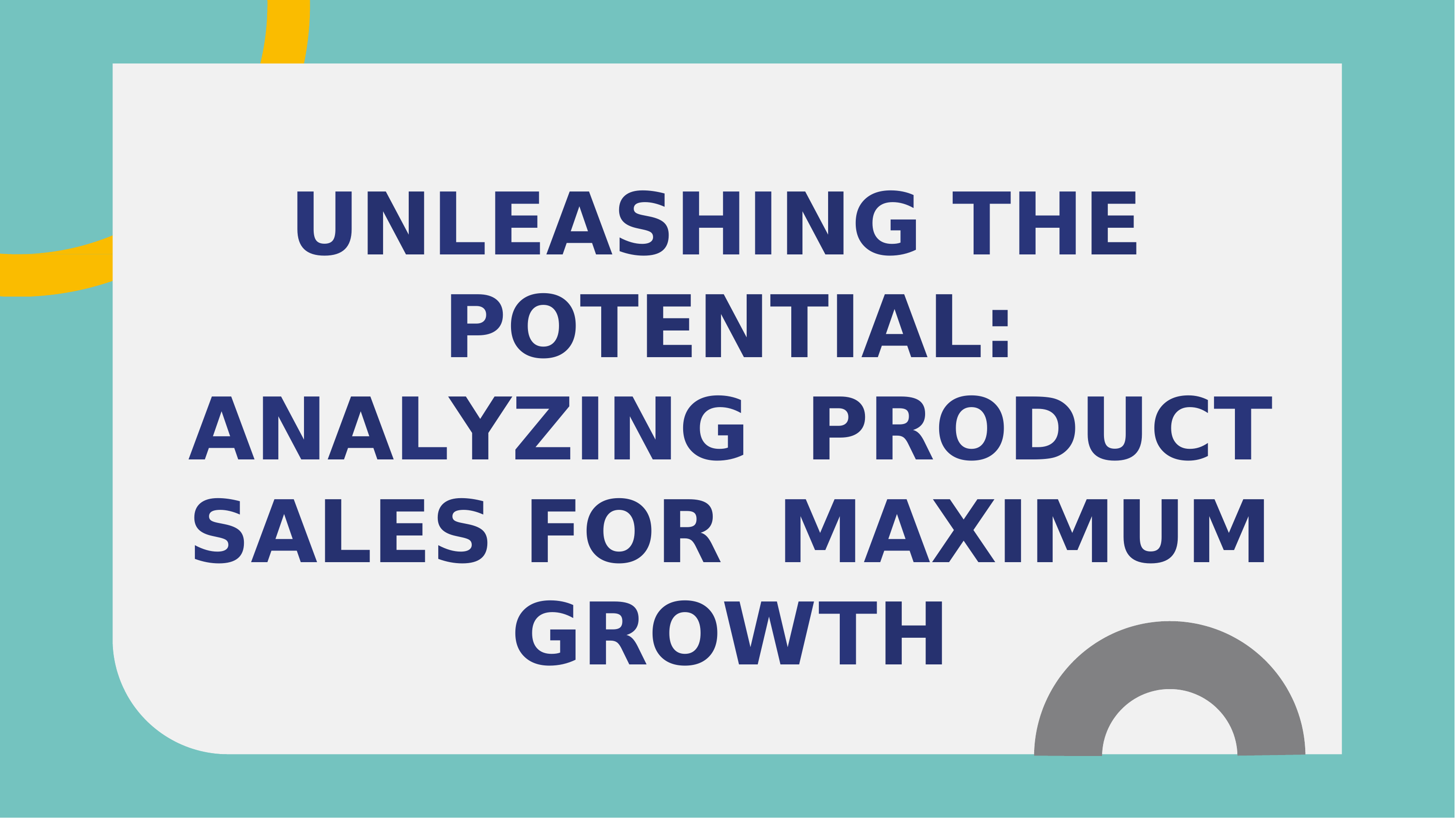

UNLEASHING THE  POTENTIAL: ANALYZING  PRODUCT SALES FOR  MAXIMUM GROWTH